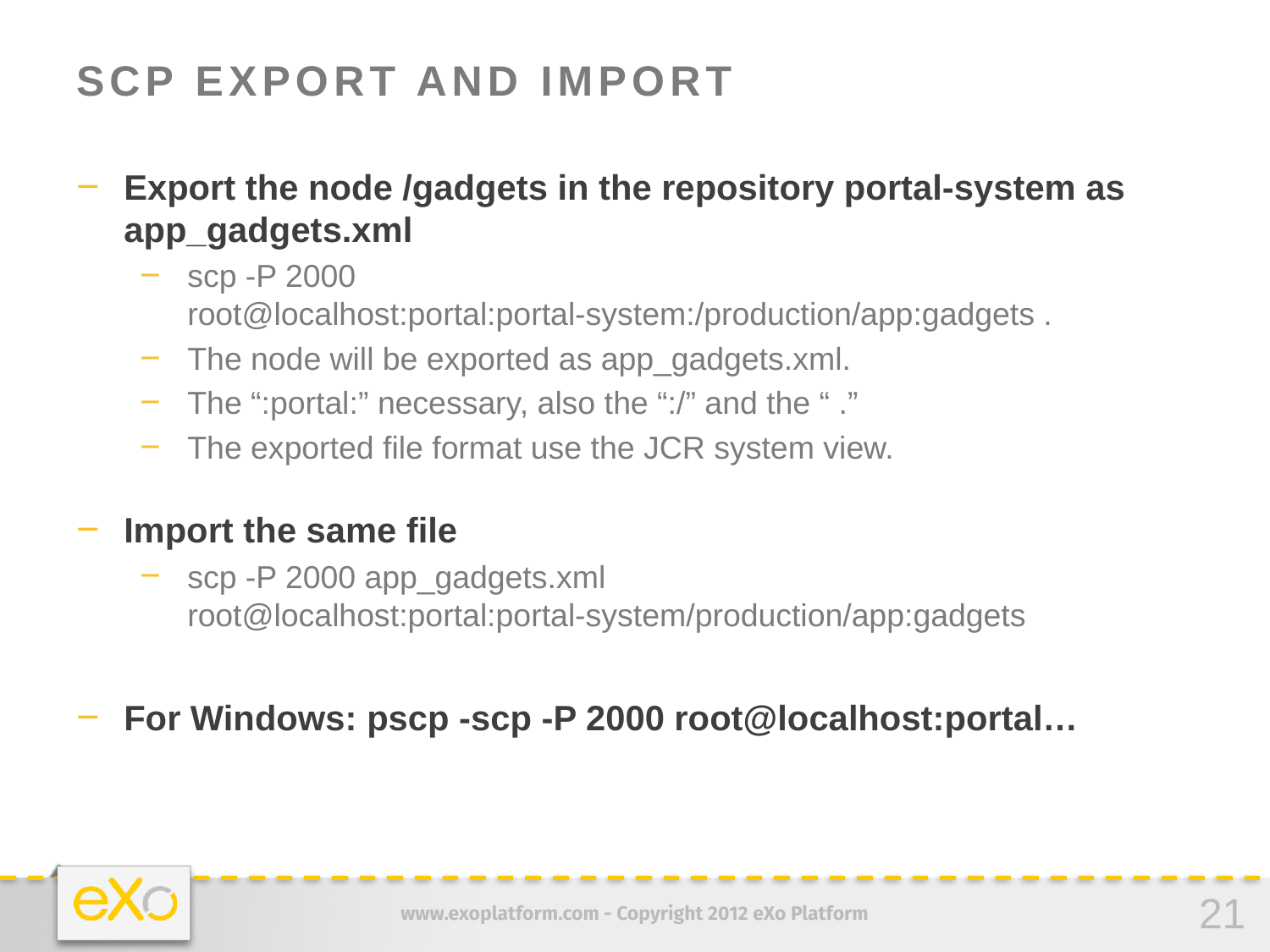

# SCP Export and Import
Export the node /gadgets in the repository portal-system as app_gadgets.xml
scp -P 2000 root@localhost:portal:portal-system:/production/app:gadgets .
The node will be exported as app_gadgets.xml.
The “:portal:” necessary, also the “:/” and the “ .”
The exported file format use the JCR system view.

Import the same file
scp -P 2000 app_gadgets.xml root@localhost:portal:portal-system/production/app:gadgets

For Windows: pscp -scp -P 2000 root@localhost:portal…